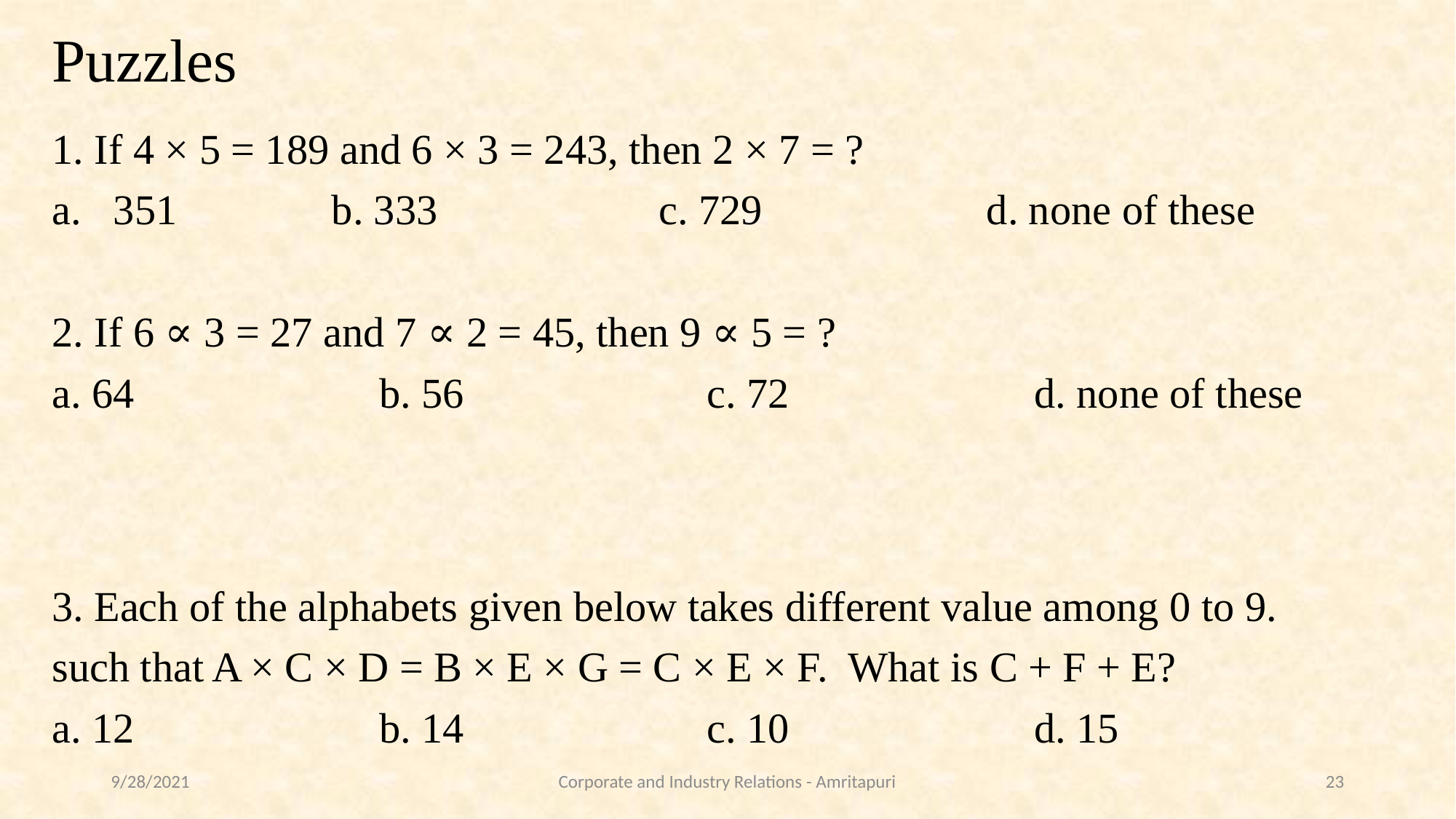

# Puzzles
1. If 4 × 5 = 189 and 6 × 3 = 243, then 2 × 7 = ?
351		b. 333			c. 729			d. none of these

2. If 6 ∝ 3 = 27 and 7 ∝ 2 = 45, then 9 ∝ 5 = ?
a. 64			b. 56			c. 72			d. none of these

3. Each of the alphabets given below takes different value among 0 to 9.
such that A × C × D = B × E × G = C × E × F.  What is C + F + E?
a. 12			b. 14			c. 10			d. 15
9/28/2021
Corporate and Industry Relations - Amritapuri
23